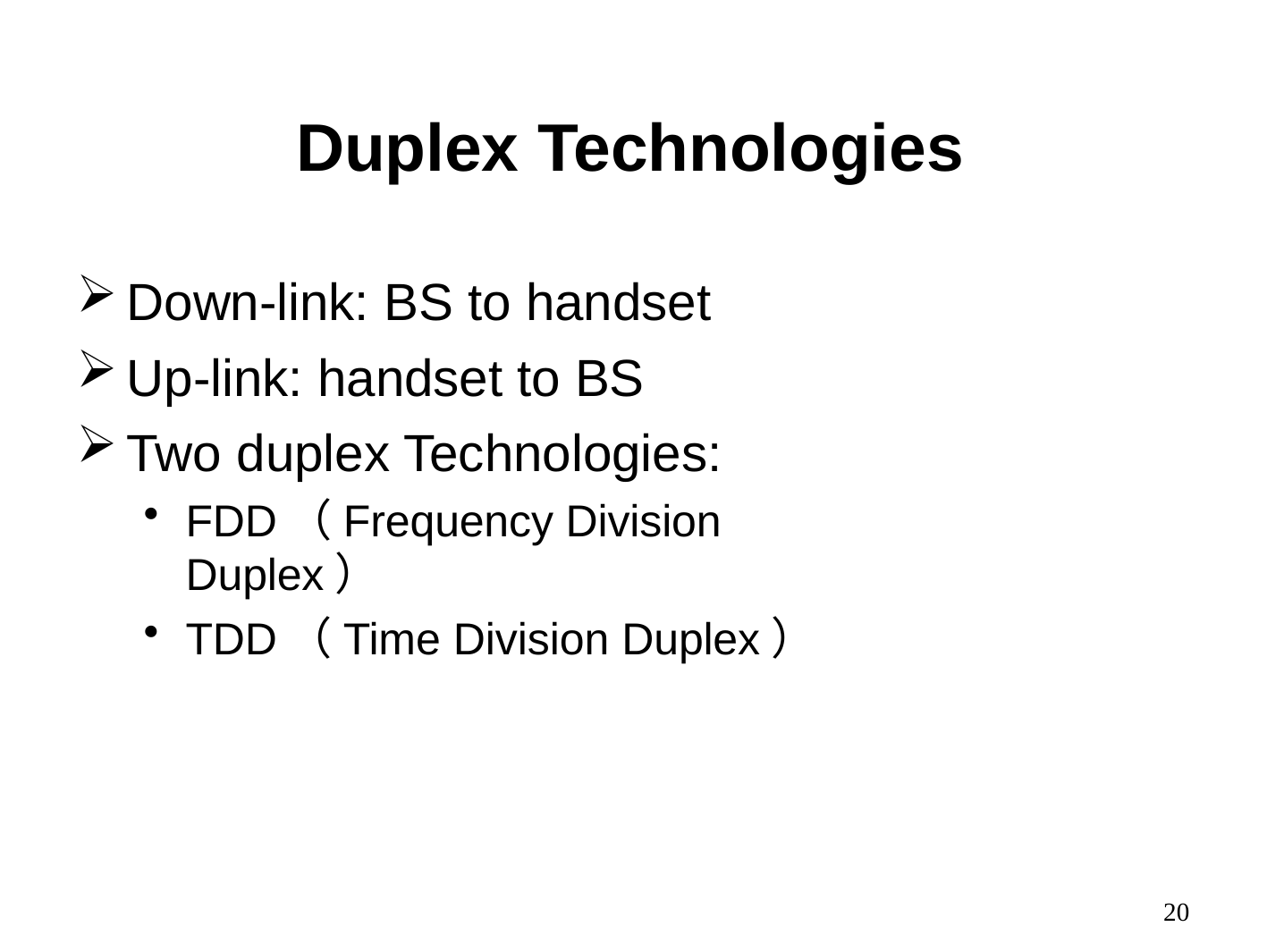

# Duplex Technologies
Down-link: BS to handset
Up-link: handset to BS
Two duplex Technologies:
FDD（Frequency Division Duplex）
TDD（Time Division Duplex）
20